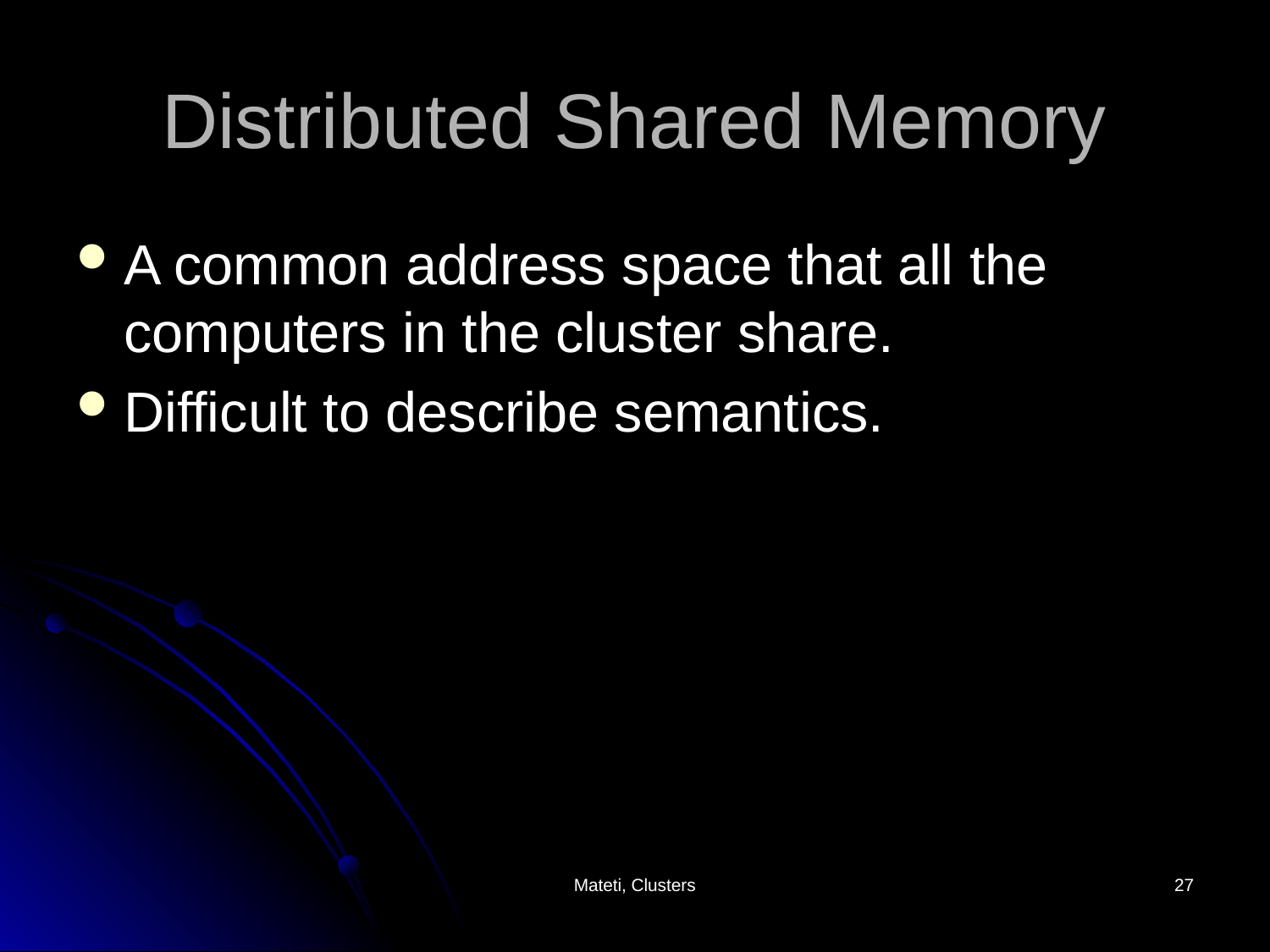

# Distributed Shared Memory
A common address space that all the computers in the cluster share.
Difficult to describe semantics.

Mateti, Clusters
27